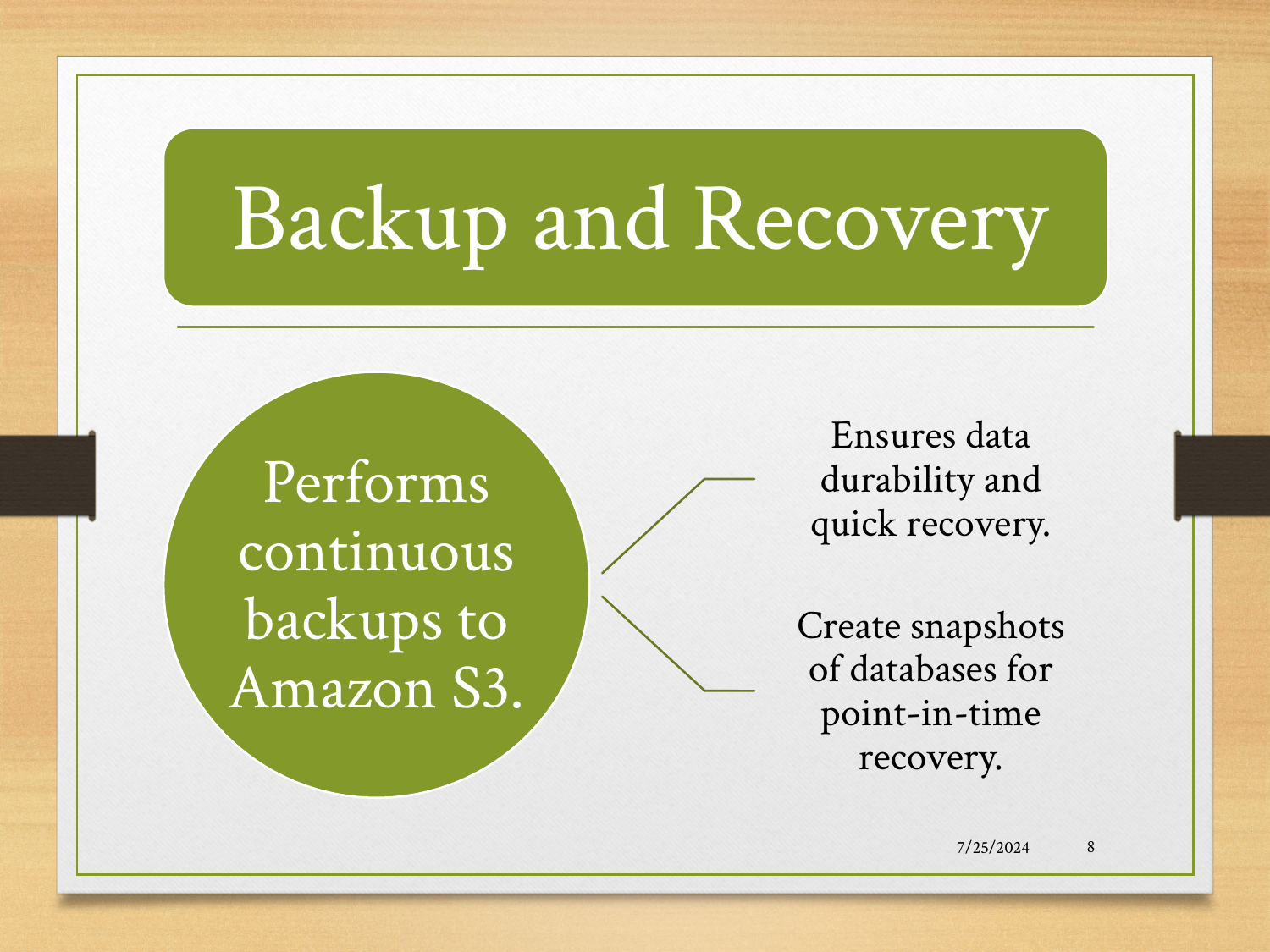

Backup and Recovery
Performs continuous backups to Amazon S3.
Ensures data durability and quick recovery.
Create snapshots of databases for point-in-time recovery.
7/25/2024
8